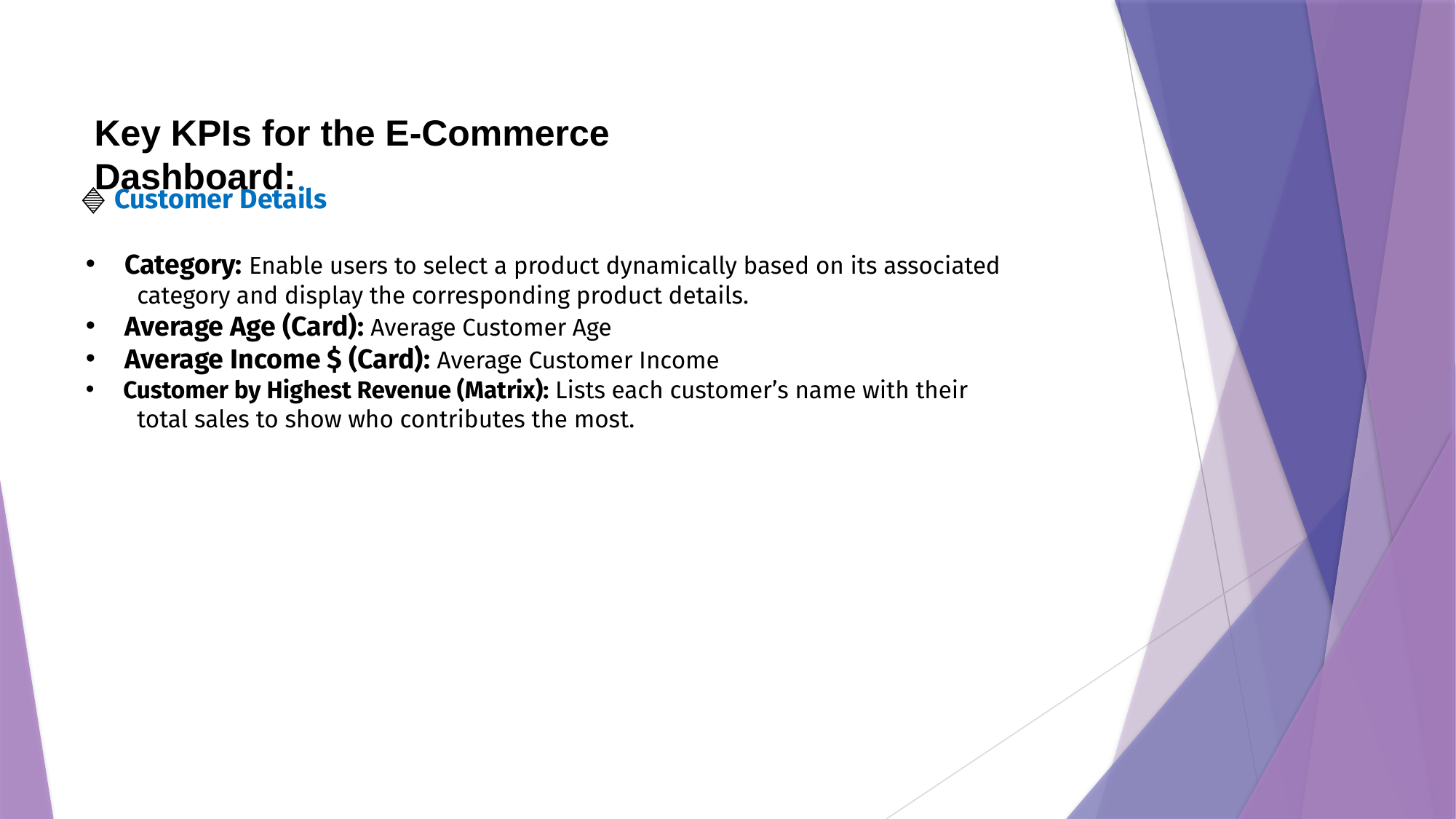

Key KPIs for the E-Commerce Dashboard:
🔷 Customer Details

  Category: Enable users to select a product dynamically based on its associated
    category and display the corresponding product details.
  Average Age (Card): Average Customer Age
  Average Income $ (Card): Average Customer Income
  Customer by Highest Revenue (Matrix): Lists each customer’s name with their
    total sales to show who contributes the most.